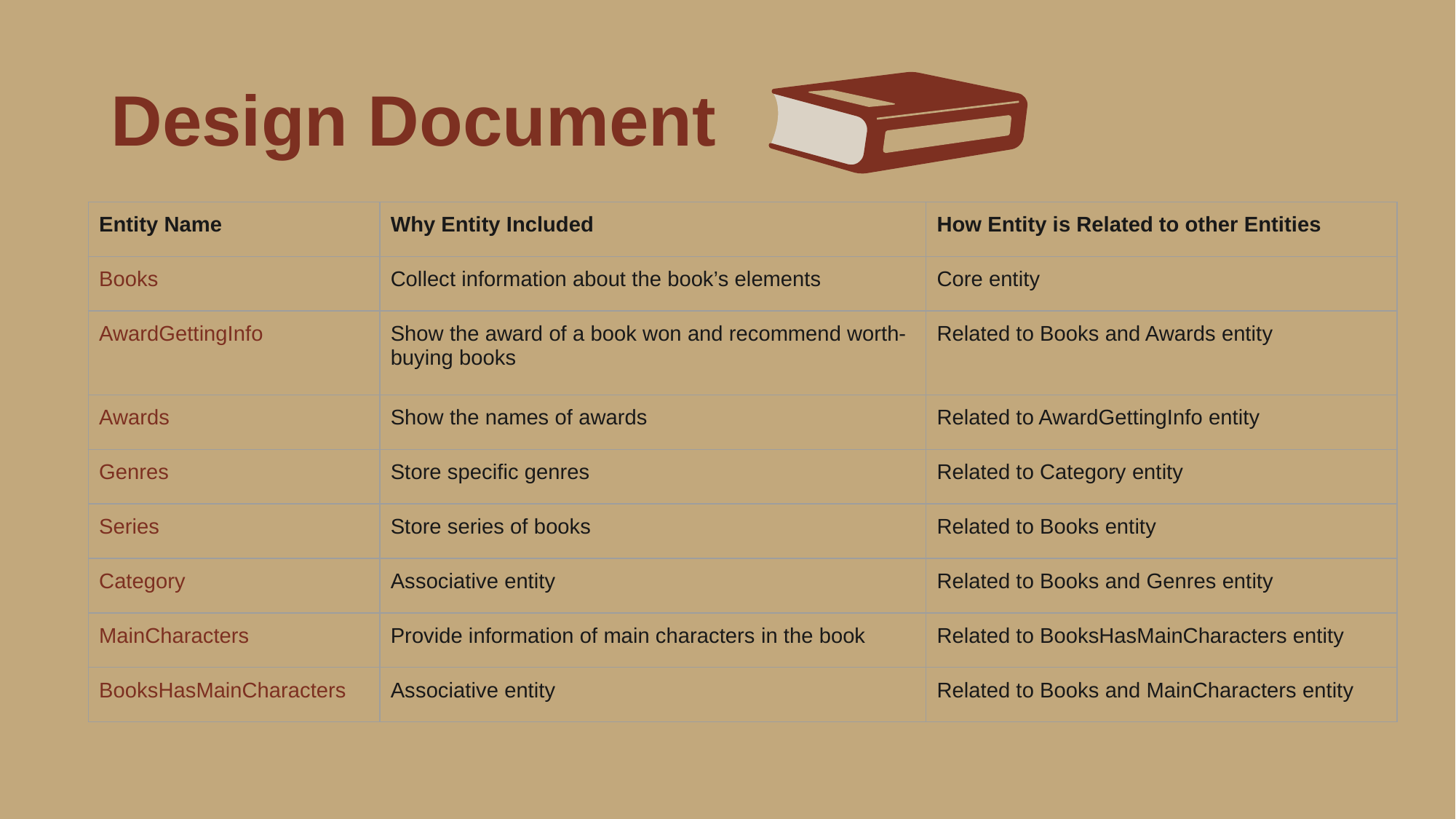

# Design Document

| Entity Name | Why Entity Included | How Entity is Related to other Entities |
| --- | --- | --- |
| Books | Collect information about the book’s elements | Core entity |
| AwardGettingInfo | Show the award of a book won and recommend worth-buying books | Related to Books and Awards entity |
| Awards | Show the names of awards | Related to AwardGettingInfo entity |
| Genres | Store specific genres | Related to Category entity |
| Series | Store series of books | Related to Books entity |
| Category | Associative entity | Related to Books and Genres entity |
| MainCharacters | Provide information of main characters in the book | Related to BooksHasMainCharacters entity |
| BooksHasMainCharacters | Associative entity | Related to Books and MainCharacters entity |